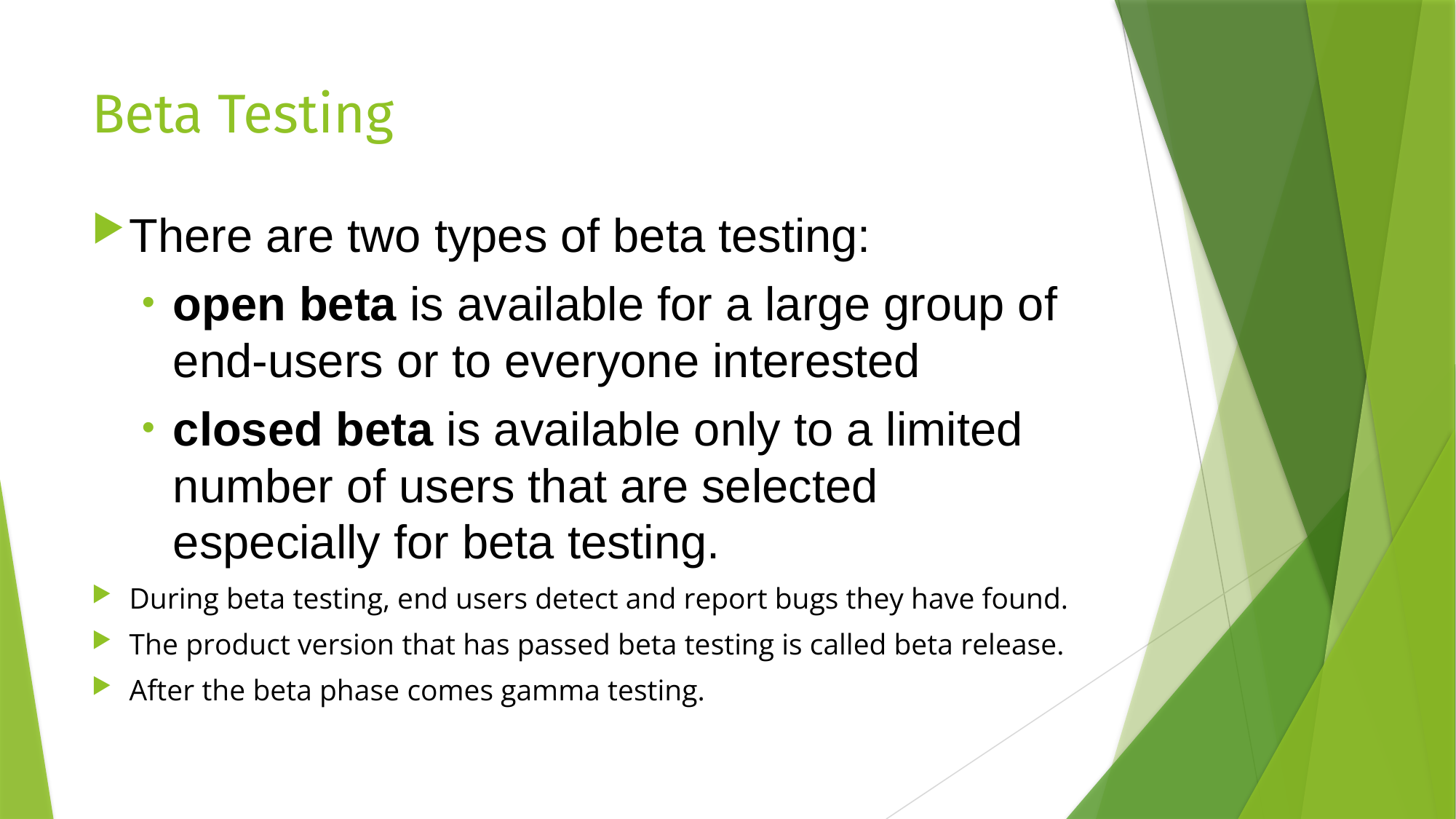

# Beta Testing
There are two types of beta testing:
open beta is available for a large group of end-users or to everyone interested
closed beta is available only to a limited number of users that are selected especially for beta testing.
During beta testing, end users detect and report bugs they have found.
The product version that has passed beta testing is called beta release.
After the beta phase comes gamma testing.